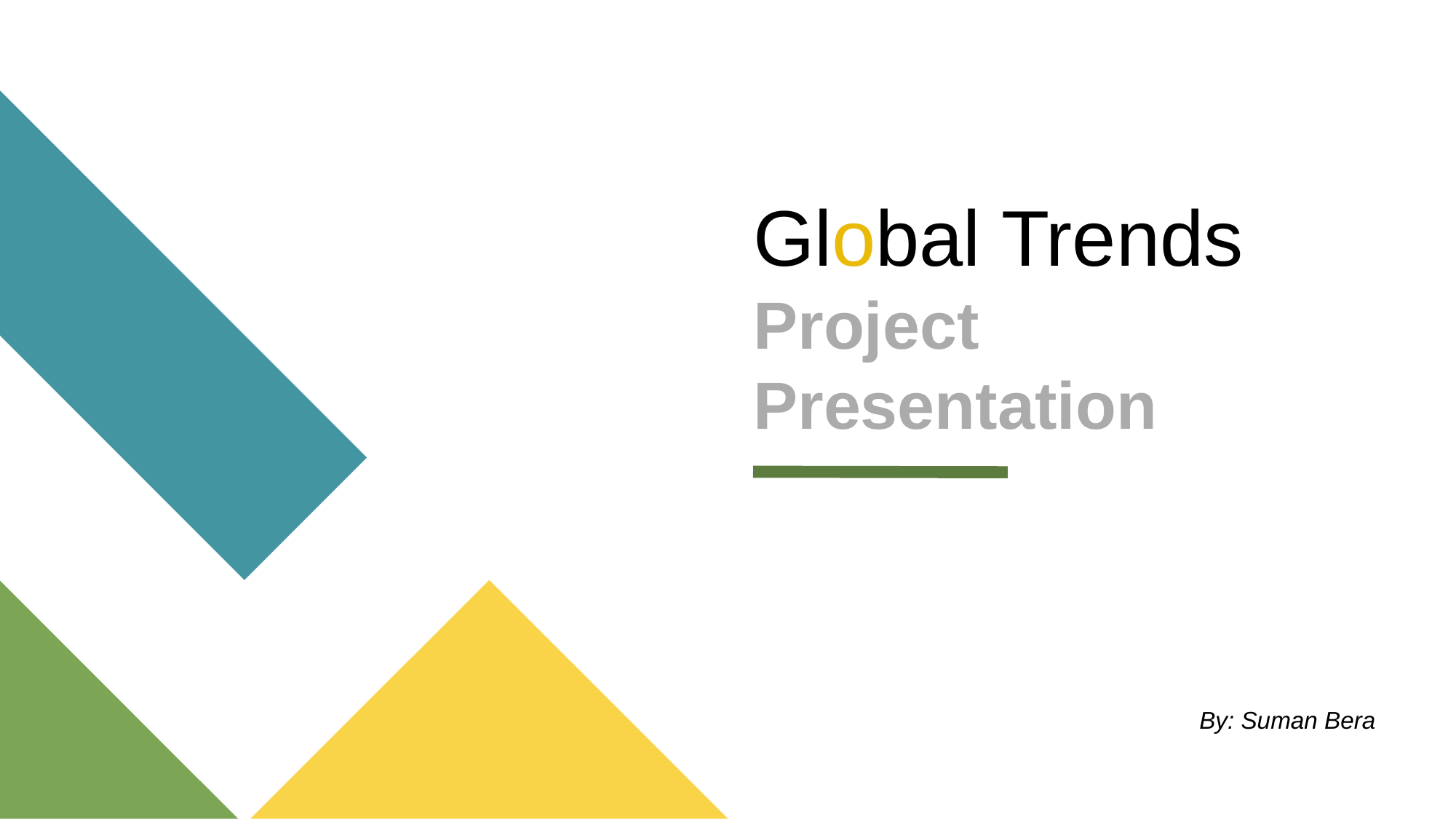

# Global Trends Project Presentation
By: Suman Bera